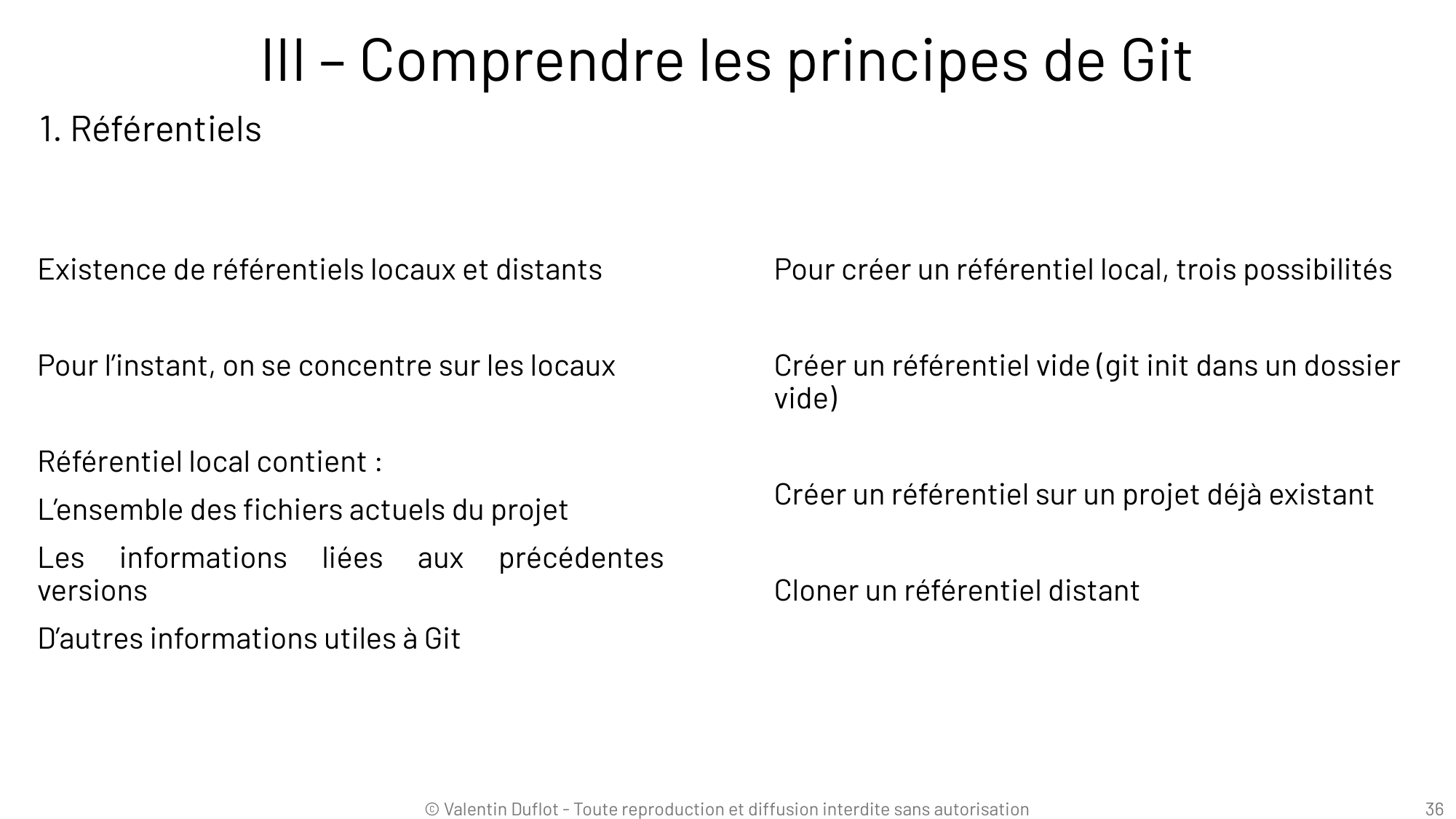

# III – Comprendre les principes de Git
1. Référentiels
Existence de référentiels locaux et distants

Pour l’instant, on se concentre sur les locaux

Référentiel local contient :
L’ensemble des fichiers actuels du projet
Les informations liées aux précédentes versions
D’autres informations utiles à Git

Pour créer un référentiel local, trois possibilités

Créer un référentiel vide (git init dans un dossier vide)

Créer un référentiel sur un projet déjà existant

Cloner un référentiel distant

36
© Valentin Duflot - Toute reproduction et diffusion interdite sans autorisation